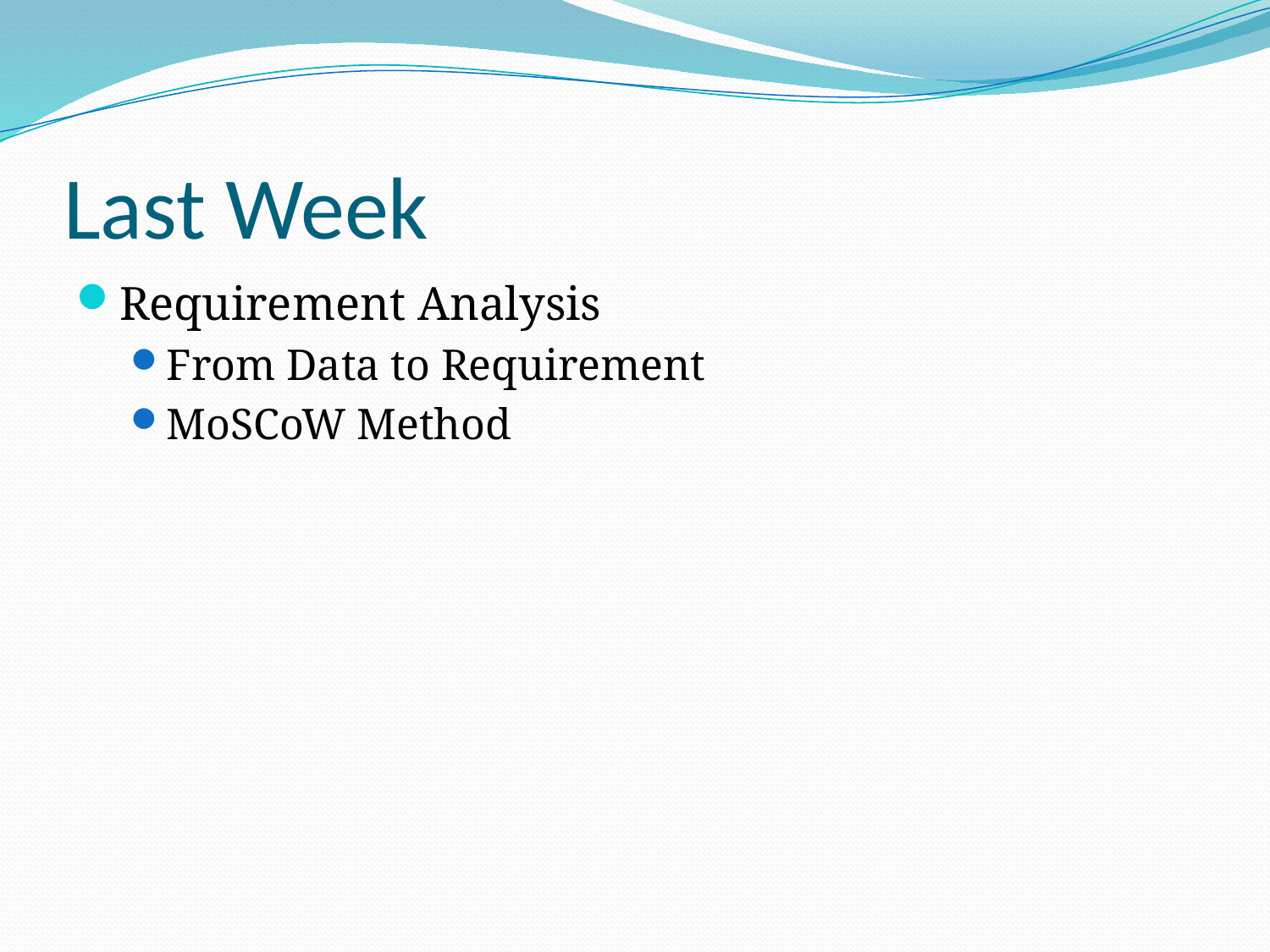

# Last Week
Requirement Analysis
From Data to Requirement
MoSCoW Method